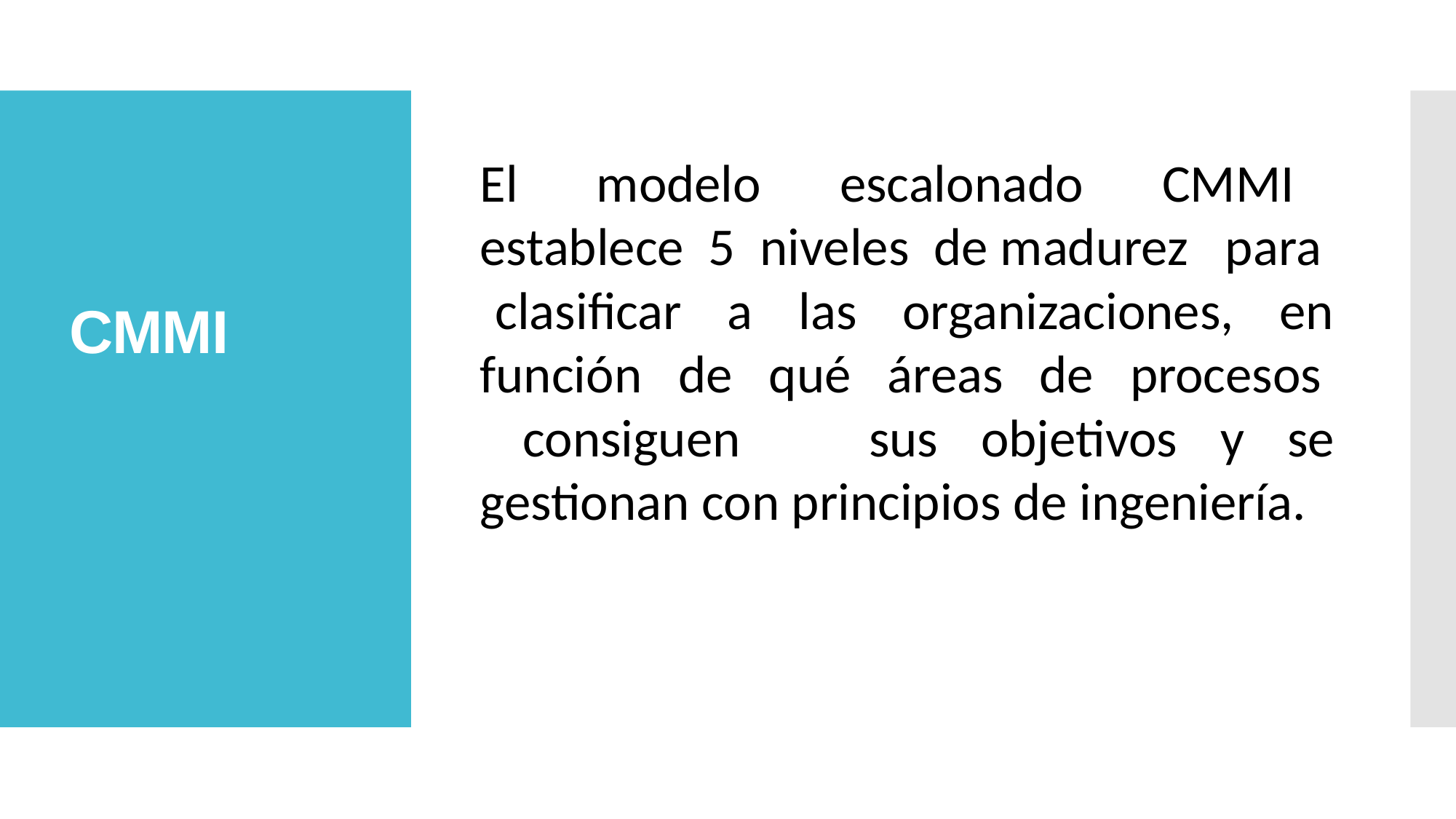

El  modelo  escalonado  CMMI  establece  5  niveles  de madurez   para   clasificar   a   las   organizaciones,   en función   de   qué   áreas   de   procesos   consiguen   sus objetivos y se gestionan con principios de ingeniería.
# CMMI
129